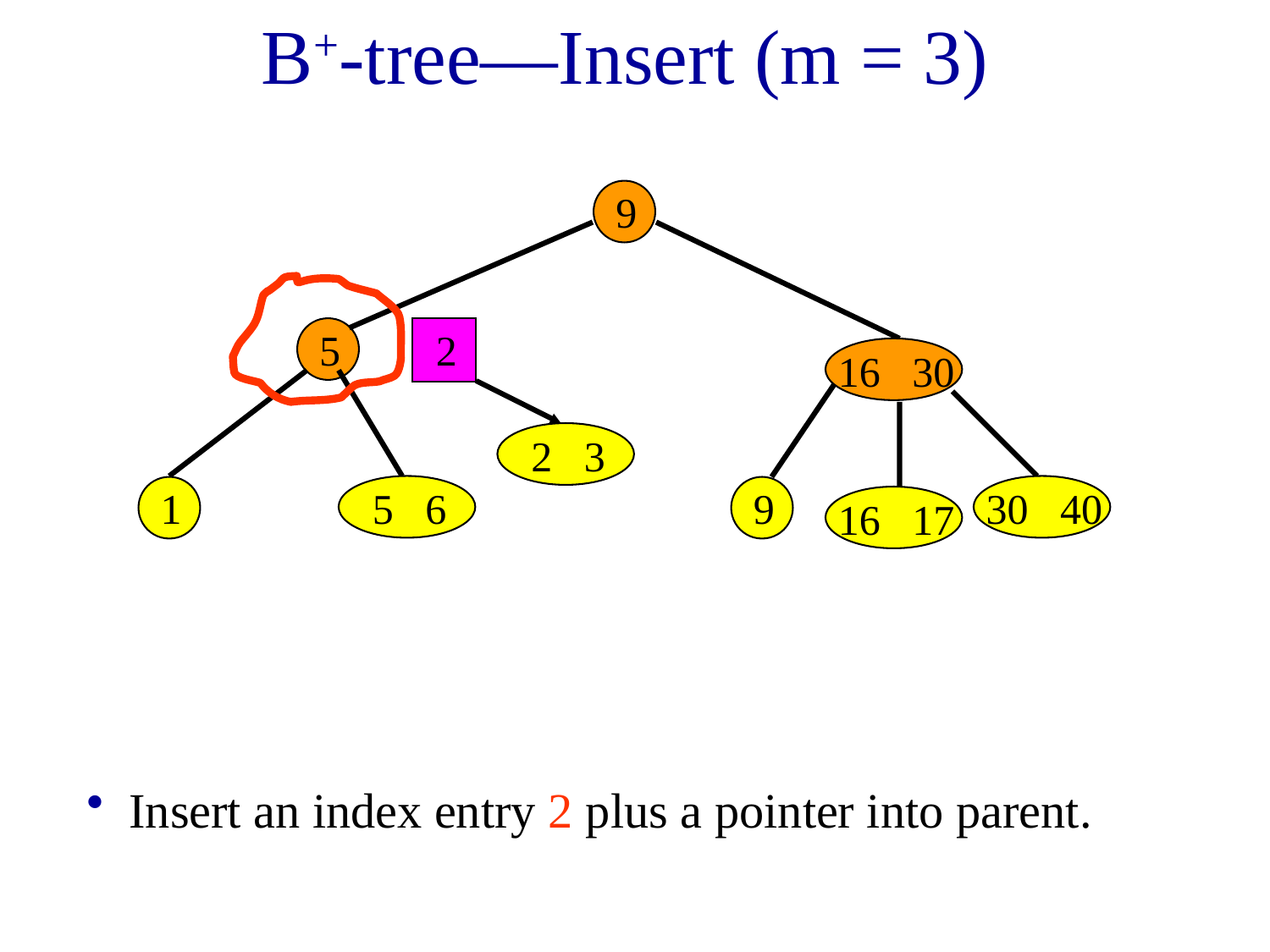

# B+-tree—Insert (m = 3)
9

5
2

16   30

2   3
1

5   6
9

30   40

16   17
 Insert an index entry 2 plus a pointer into parent.